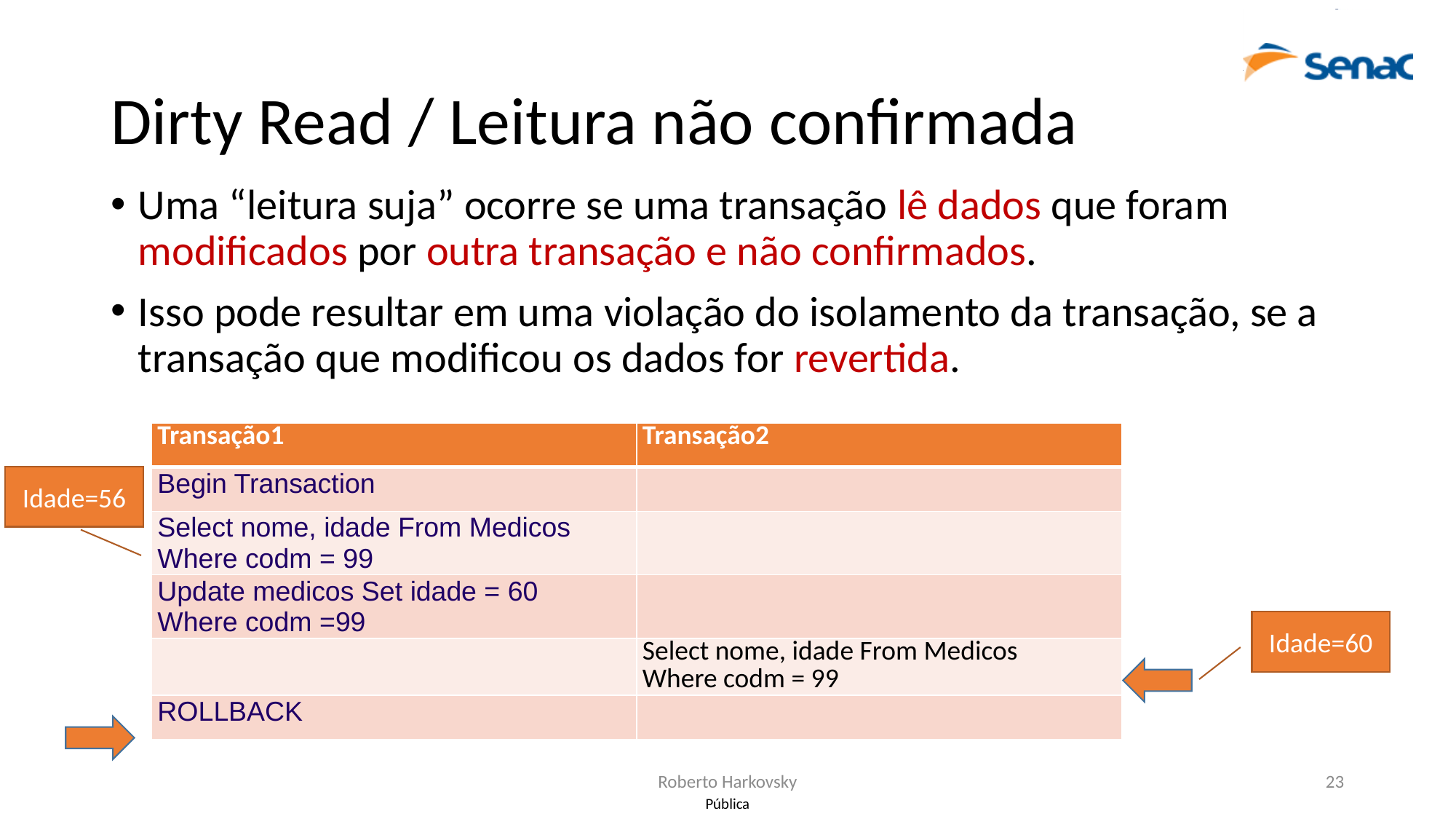

# Dirty Read / Leitura não confirmada
Uma “leitura suja” ocorre se uma transação lê dados que foram modificados por outra transação e não confirmados.
Isso pode resultar em uma violação do isolamento da transação, se a transação que modificou os dados for revertida.
| Transação1 | Transação2 |
| --- | --- |
| Begin Transaction |  |
| Select nome, idade From Medicos Where codm = 99 |  |
| Update medicos Set idade = 60 Where codm =99 |  |
|  | Select nome, idade From Medicos Where codm = 99 |
| ROLLBACK |  |
Idade=56
Idade=60

Roberto Harkovsky
23